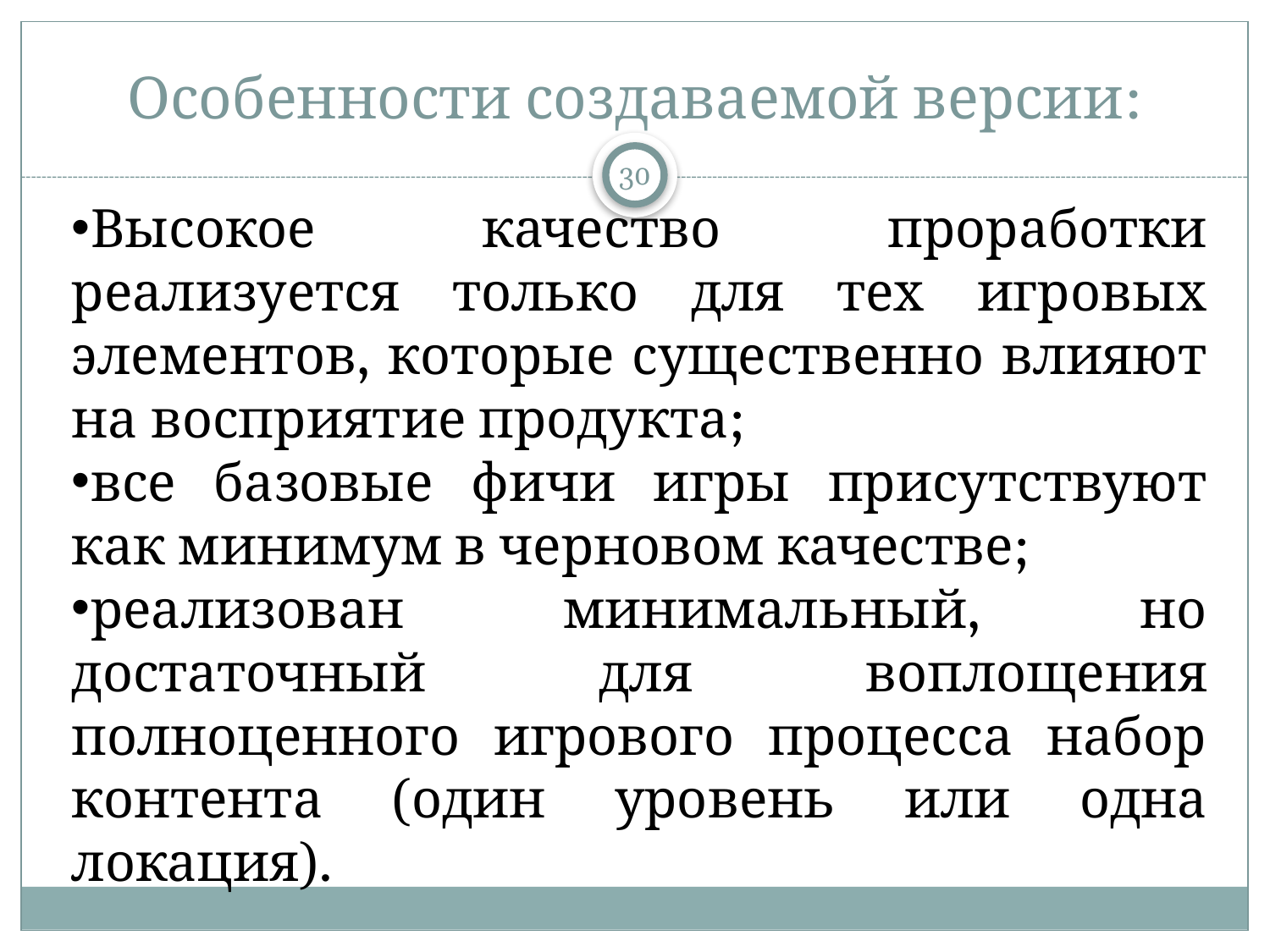

# Особенности создаваемой версии:
30
Высокое качество проработки реализуется только для тех игровых элементов, которые существенно влияют на восприятие продукта;
все базовые фичи игры присутствуют как минимум в черновом качестве;
реализован минимальный, но достаточный для воплощения полноценного игрового процесса набор контента (один уровень или одна локация).